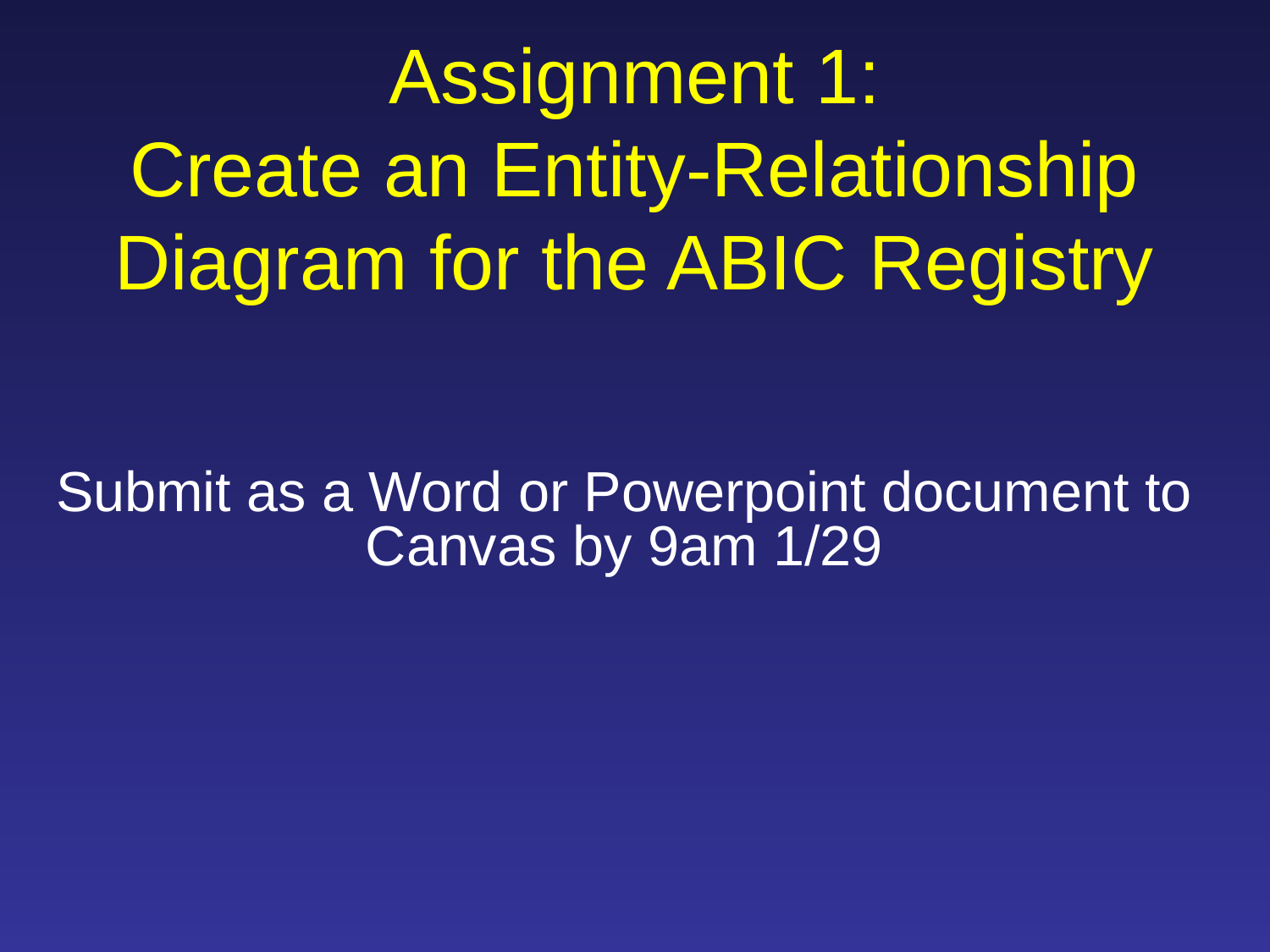

# Assignment 1: Create an Entity-Relationship Diagram for the ABIC Registry

Submit as a Word or Powerpoint document to Canvas by 9am 1/29